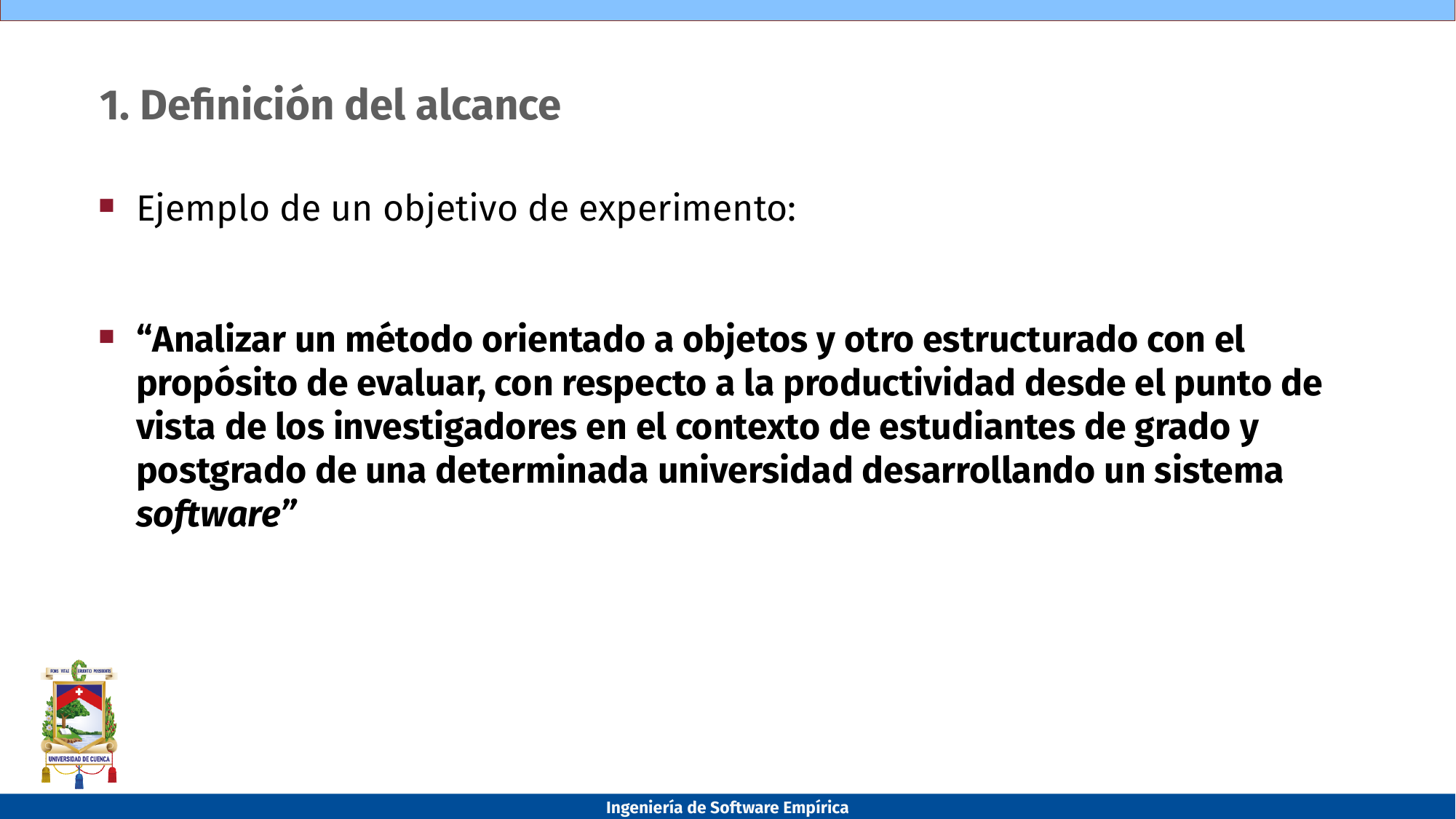

# 1. Definición del alcance
Ejemplo de un objetivo de experimento:

“Analizar un método orientado a objetos y otro estructurado con el propósito de evaluar, con respecto a la productividad desde el punto de vista de los investigadores en el contexto de estudiantes de grado y postgrado de una determinada universidad desarrollando un sistema software”